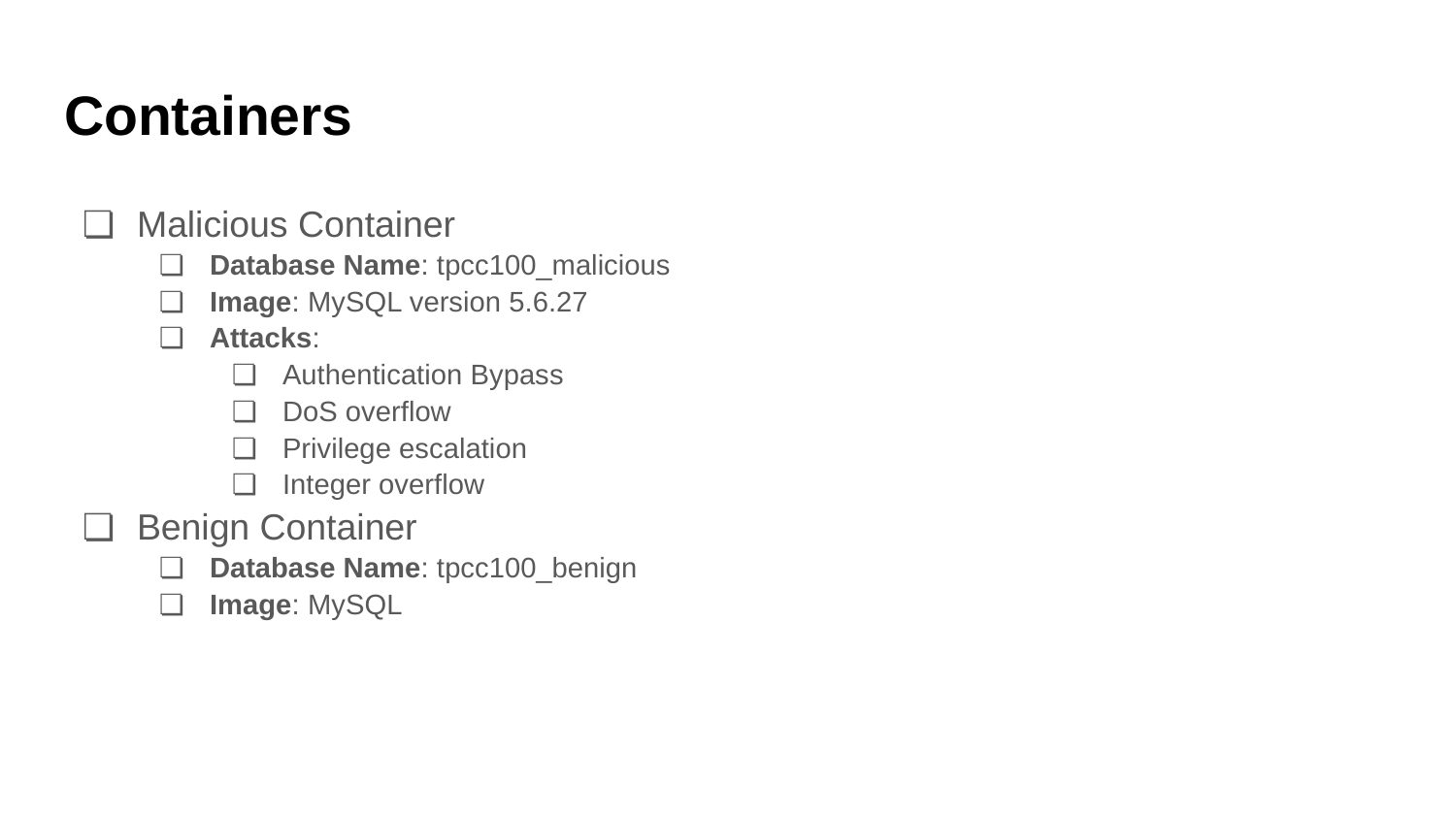

# Containers
Malicious Container
Database Name: tpcc100_malicious
Image: MySQL version 5.6.27
Attacks:
Authentication Bypass
DoS overflow
Privilege escalation
Integer overflow
Benign Container
Database Name: tpcc100_benign
Image: MySQL